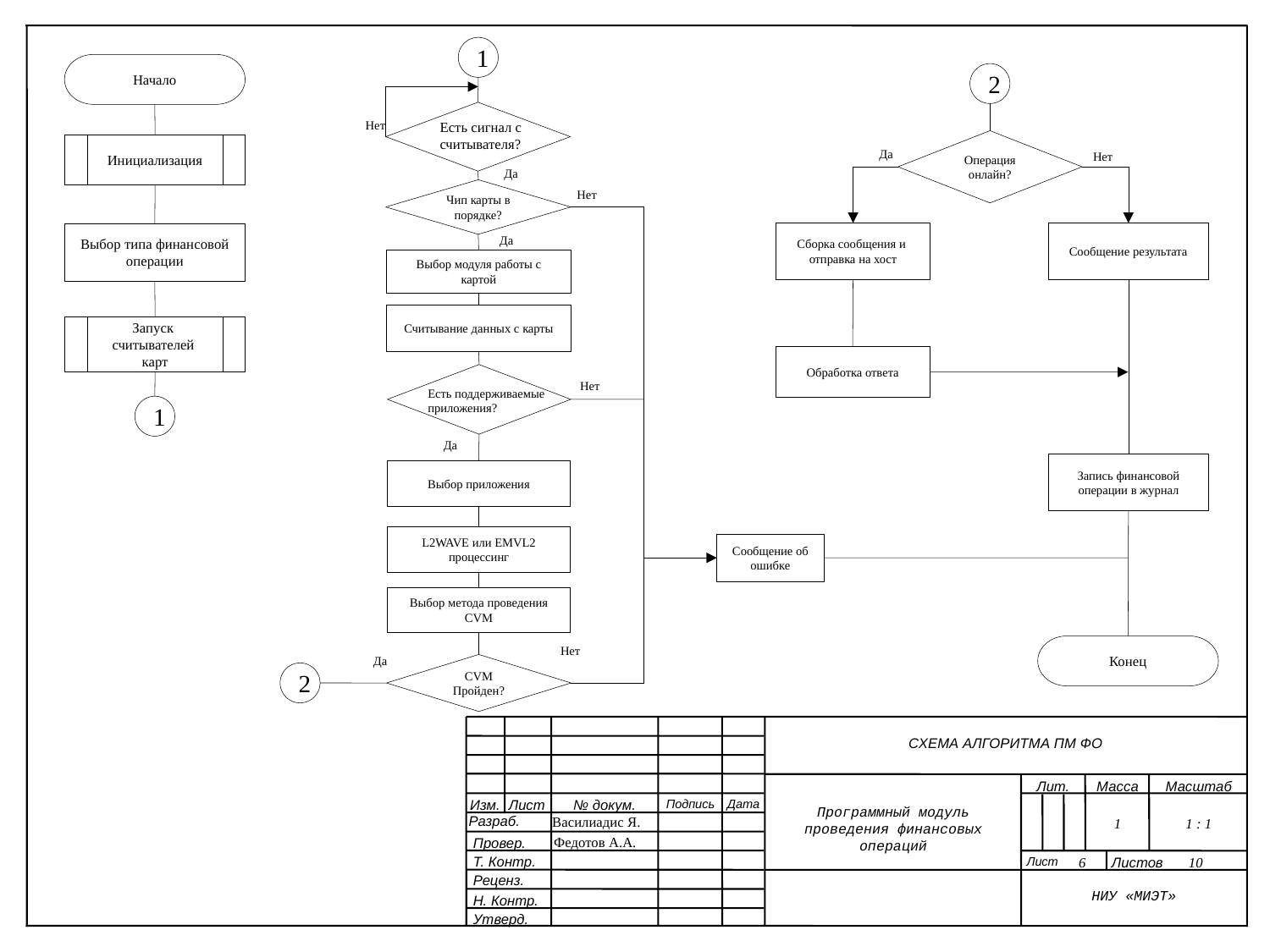

1
Начало
2

Нет
Есть сигнал с считывателя?
Операция онлайн?
Инициализация
Да
Нет
Да
Чип карты в порядке?
Нет
Сборка сообщения и  отправка на хост
Сообщение результата
Выбор типа финансовой операции
Да
Выбор модуля работы с картой
Считывание данных с карты
Запуск  считывателей  карт
Обработка ответа

Нет
Есть поддерживаемые приложения?
1
Да
Запись финансовой операции в журнал
Выбор приложения
 L2WAVE или EMVL2  процессинг
Сообщение об ошибке
Выбор метода проведения CVM
Конец
Нет
Да
CVM
Пройден?
2

СХЕМА АЛГОРИТМА ПМ ФО

Лит.
Масса
Масштаб

Изм.
Лист
№ докум.
Подпись
Дата
Программный модуль проведения финансовых операций

 Разраб.

1
1 : 1

 Провер.

 Т. Контр.
6
Лист
Листов
10

 Реценз.
НИУ «МИЭТ»

 Н. Контр.

 Утверд.
Василиадис Я.
Федотов А.А.